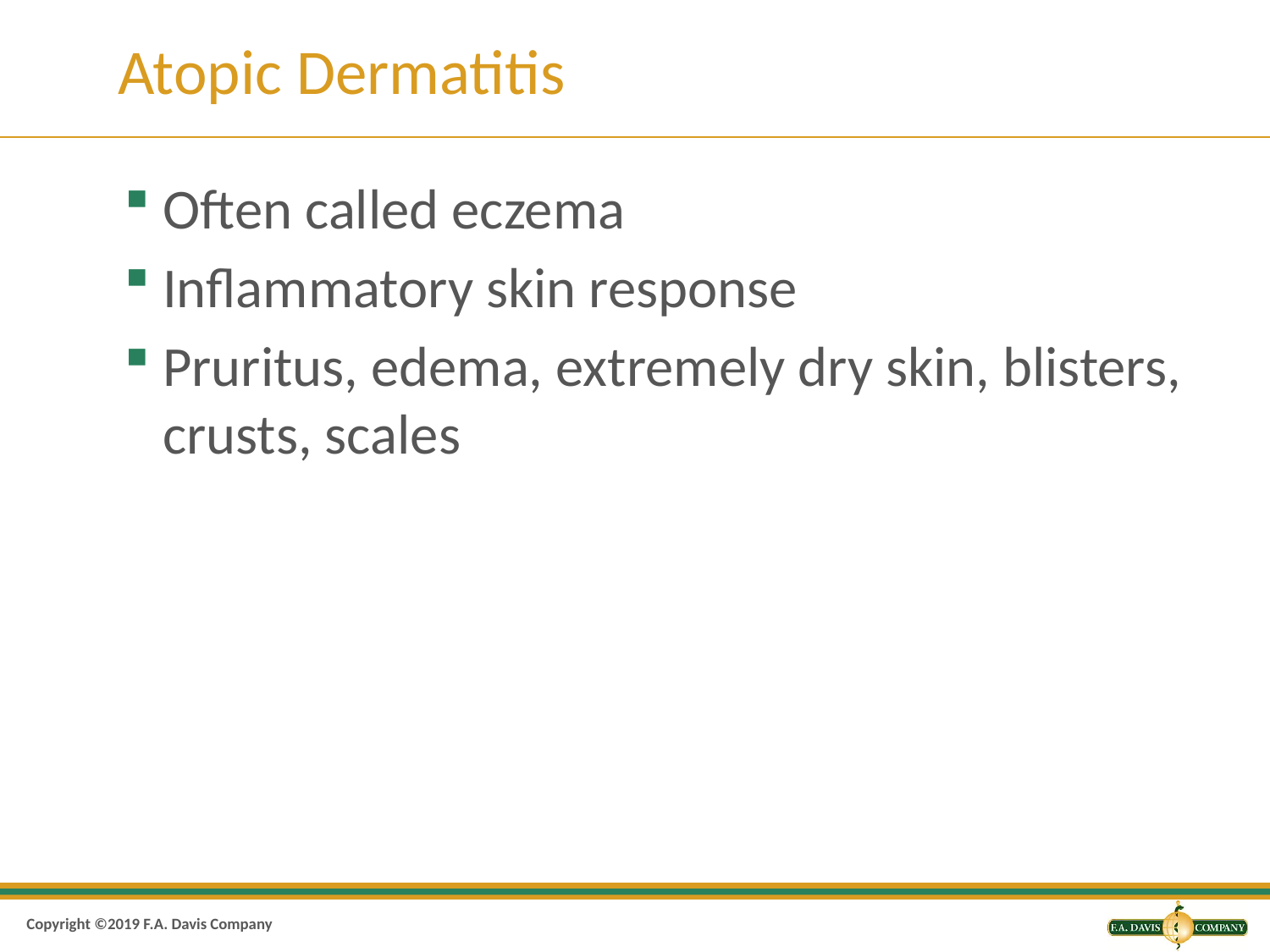

# Atopic Dermatitis
Often called eczema
Inflammatory skin response
Pruritus, edema, extremely dry skin, blisters, crusts, scales